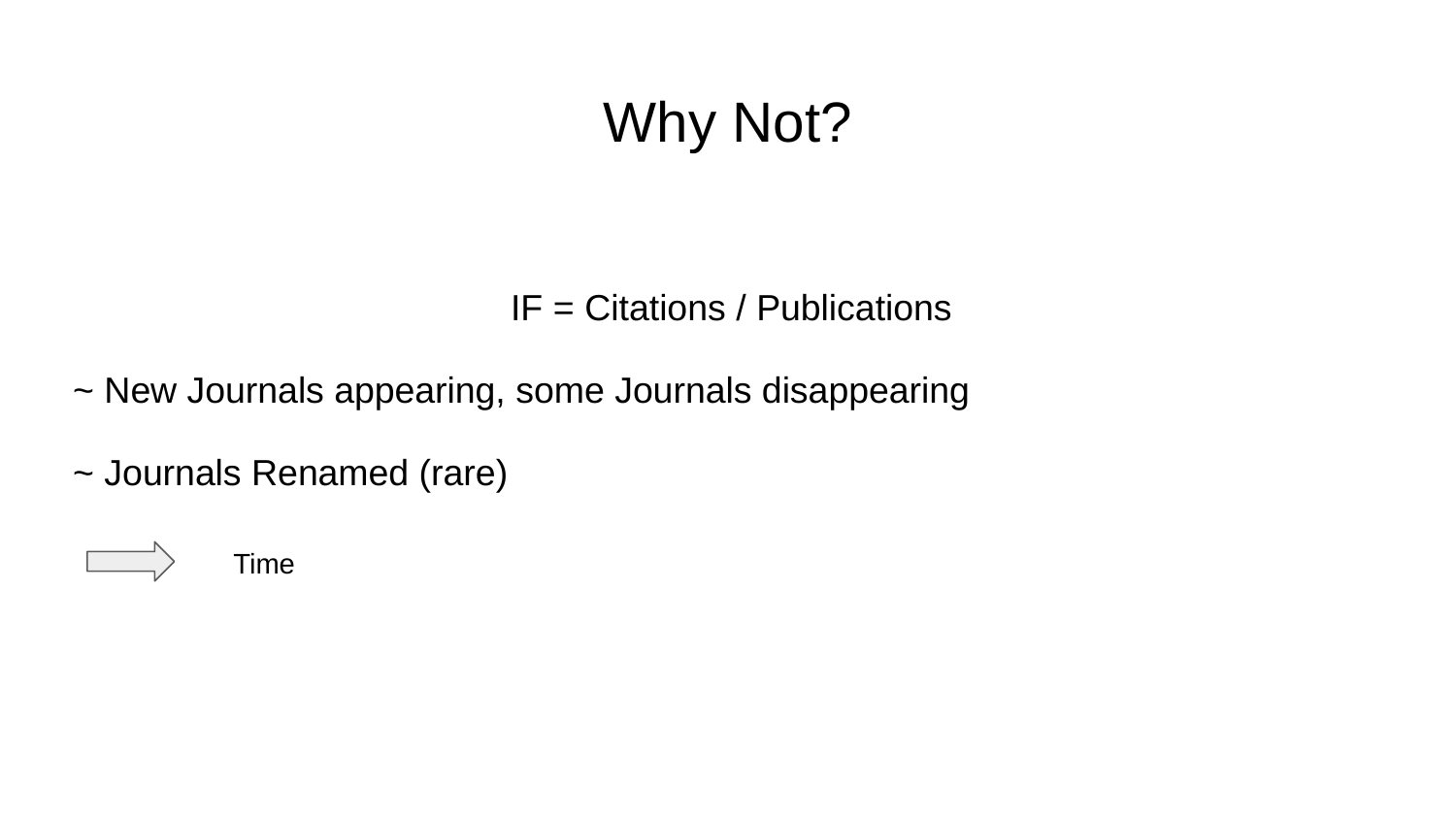

# Why Not?

IF = Citations / Publications
~ New Journals appearing, some Journals disappearing
~ Journals Renamed (rare)

Time